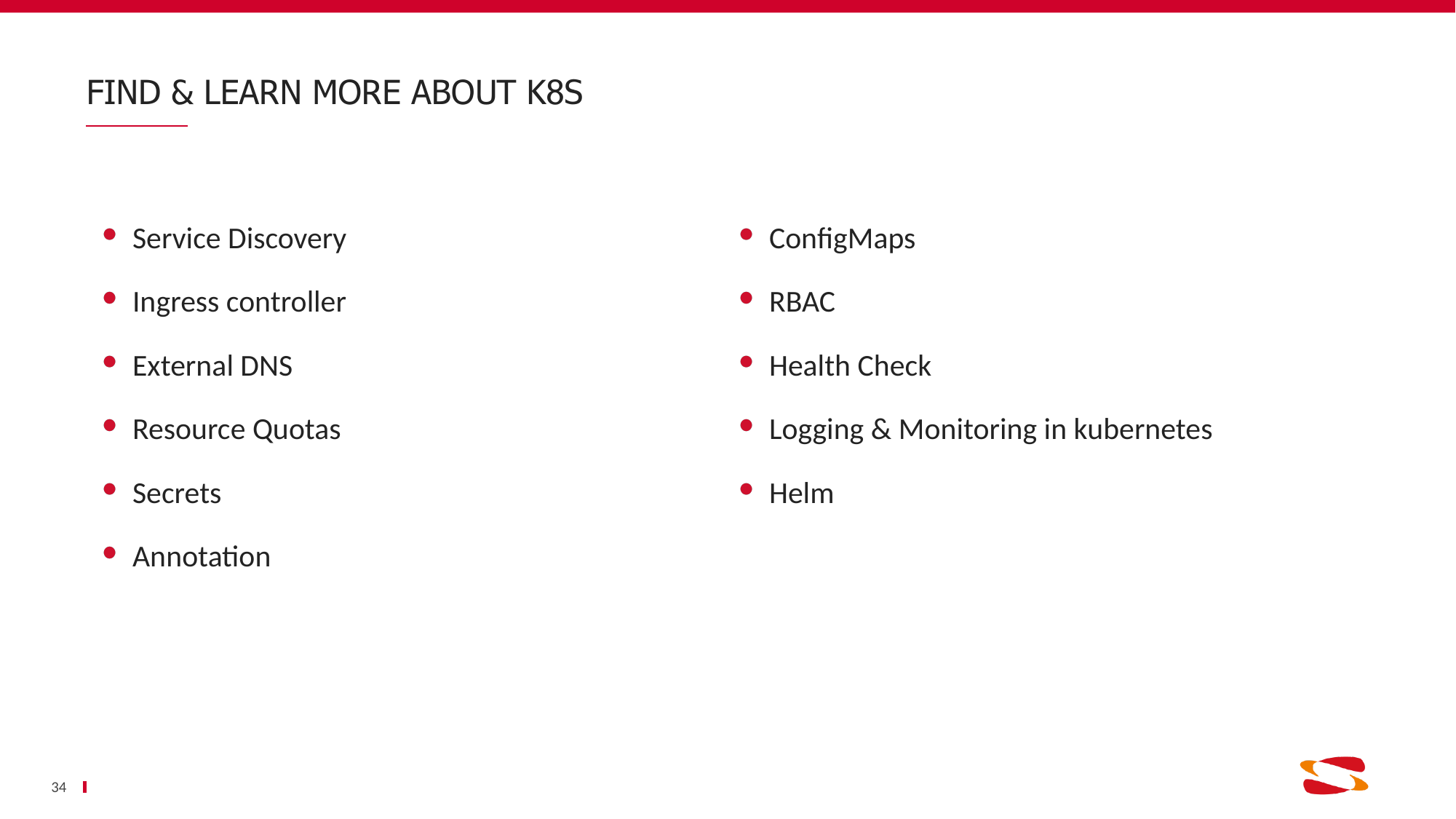

# Find & Learn More About K8s
Service Discovery
Ingress controller
External DNS
Resource Quotas
Secrets
Annotation
ConfigMaps
RBAC
Health Check
Logging & Monitoring in kubernetes
Helm

34